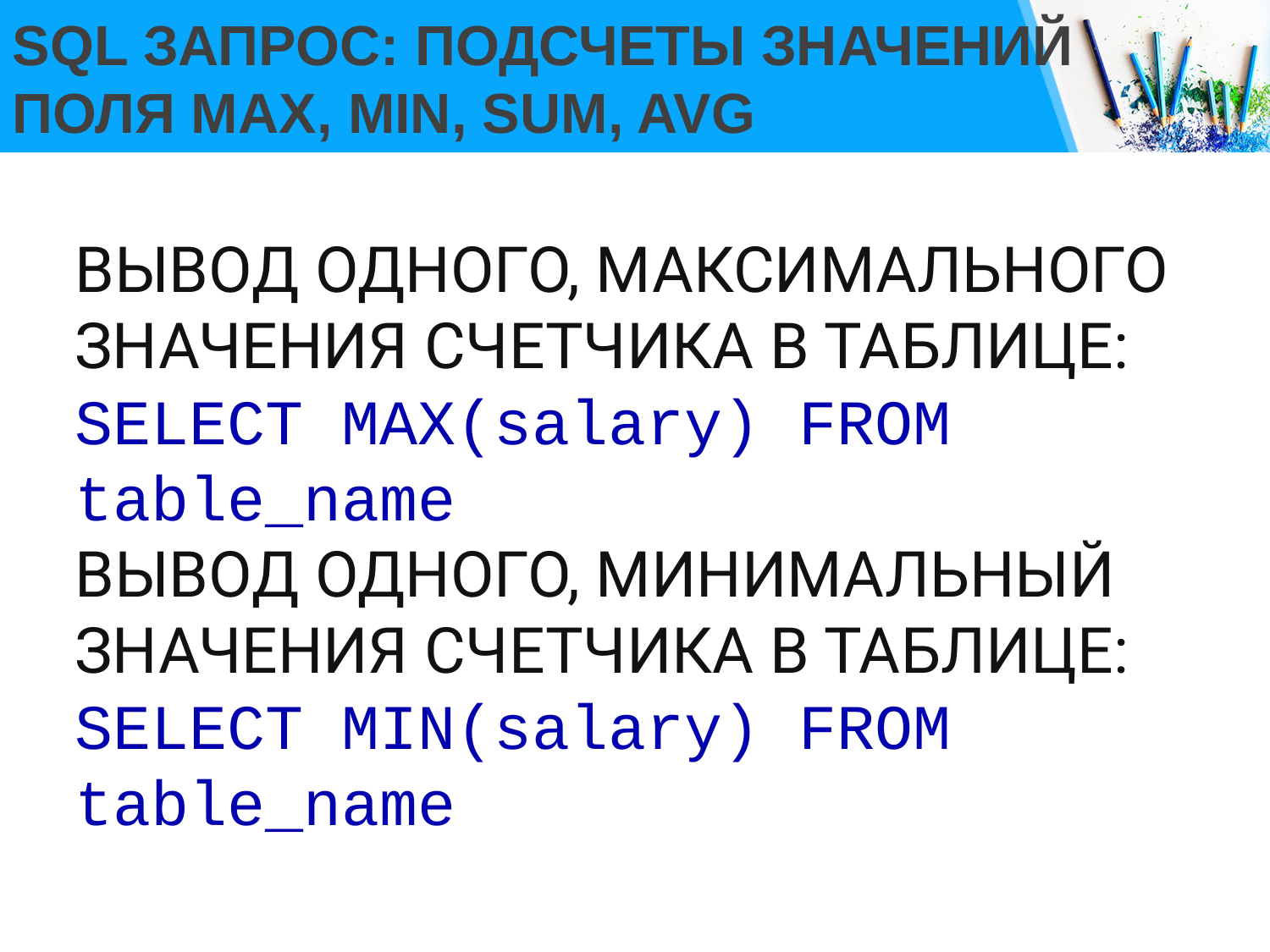

# SQL ЗАПРОС: ПОДСЧЕТЫ ЗНАЧЕНИЙ ПОЛЯ MAX, MIN, SUM, AVG
ВЫВОД ОДНОГО, МАКСИМАЛЬНОГО ЗНАЧЕНИЯ СЧЕТЧИКА В ТАБЛИЦЕ:
SELECT MAX(salary) FROM table_name
ВЫВОД ОДНОГО, МИНИМАЛЬНЫЙ ЗНАЧЕНИЯ СЧЕТЧИКА В ТАБЛИЦЕ:
SELECT MIN(salary) FROM table_name